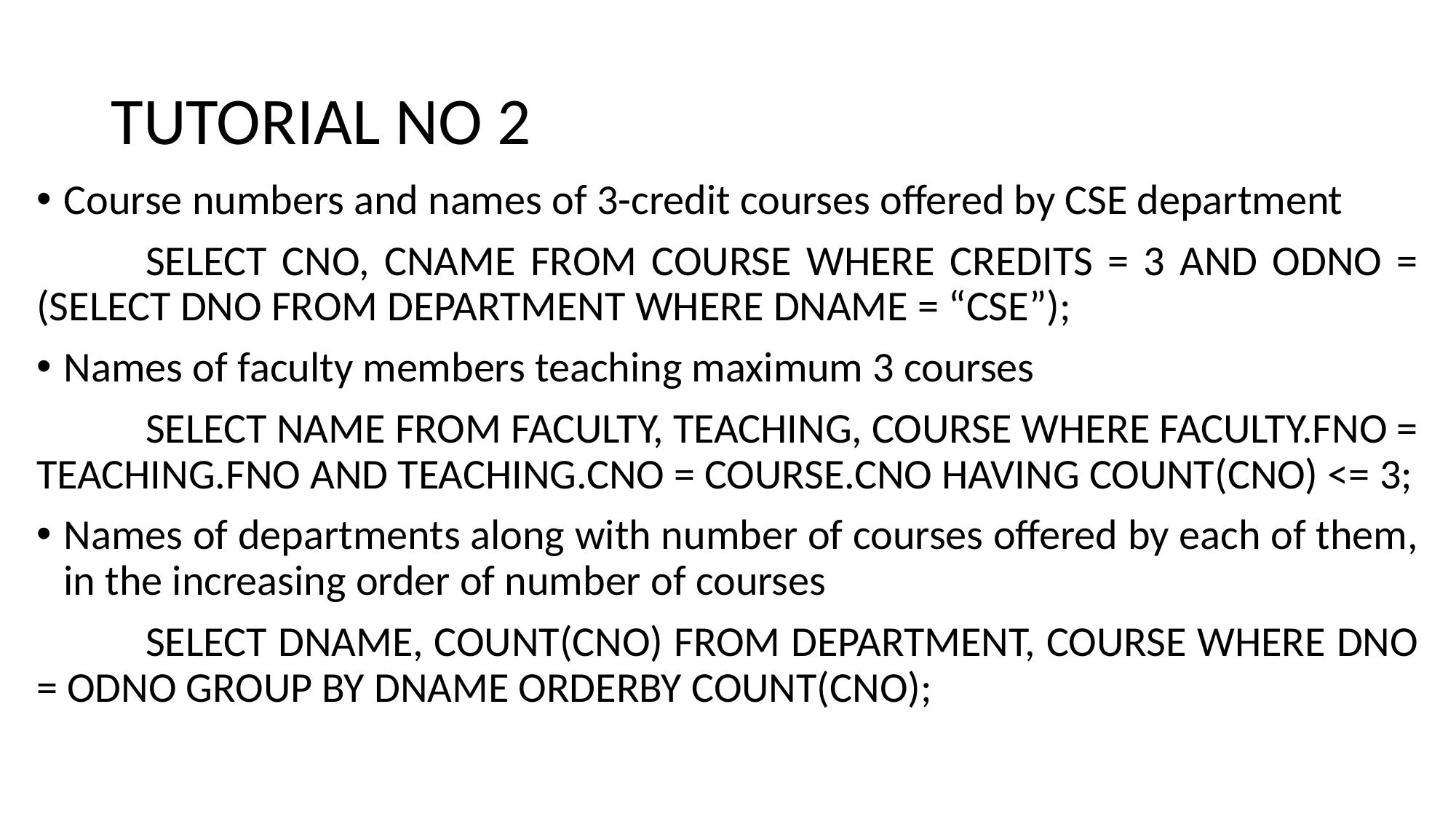

# TUTORIAL NO 2
Course numbers and names of 3-credit courses offered by CSE department
	SELECT CNO, CNAME FROM COURSE WHERE CREDITS = 3 AND ODNO = (SELECT DNO FROM DEPARTMENT WHERE DNAME = “CSE”);
Names of faculty members teaching maximum 3 courses
	SELECT NAME FROM FACULTY, TEACHING, COURSE WHERE FACULTY.FNO = TEACHING.FNO AND TEACHING.CNO = COURSE.CNO HAVING COUNT(CNO) <= 3;
Names of departments along with number of courses offered by each of them, in the increasing order of number of courses
	SELECT DNAME, COUNT(CNO) FROM DEPARTMENT, COURSE WHERE DNO = ODNO GROUP BY DNAME ORDERBY COUNT(CNO);